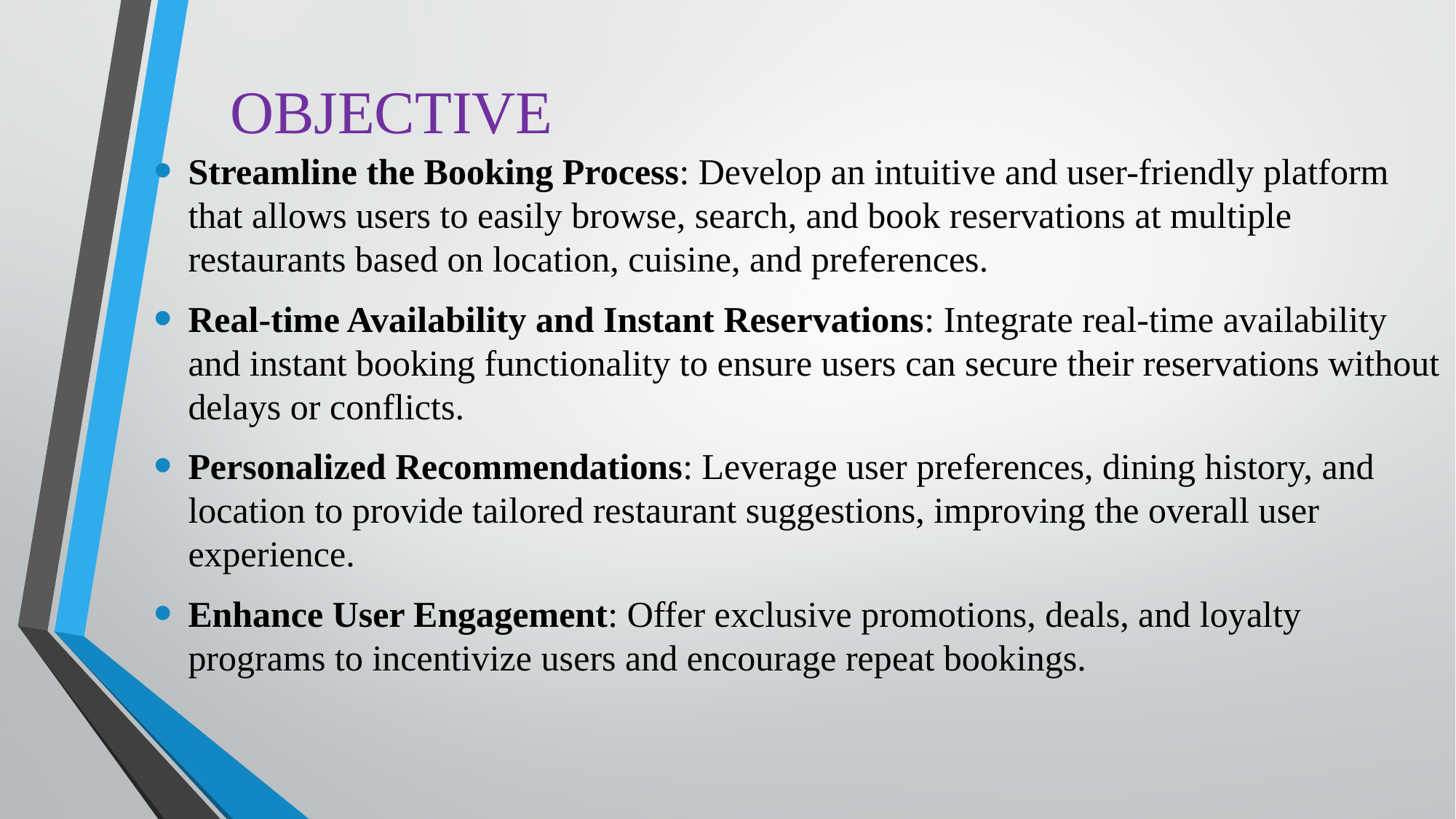

# OBJECTIVE
Streamline the Booking Process: Develop an intuitive and user-friendly platform that allows users to easily browse, search, and book reservations at multiple restaurants based on location, cuisine, and preferences.
Real-time Availability and Instant Reservations: Integrate real-time availability and instant booking functionality to ensure users can secure their reservations without delays or conflicts.
Personalized Recommendations: Leverage user preferences, dining history, and location to provide tailored restaurant suggestions, improving the overall user experience.
Enhance User Engagement: Offer exclusive promotions, deals, and loyalty programs to incentivize users and encourage repeat bookings.